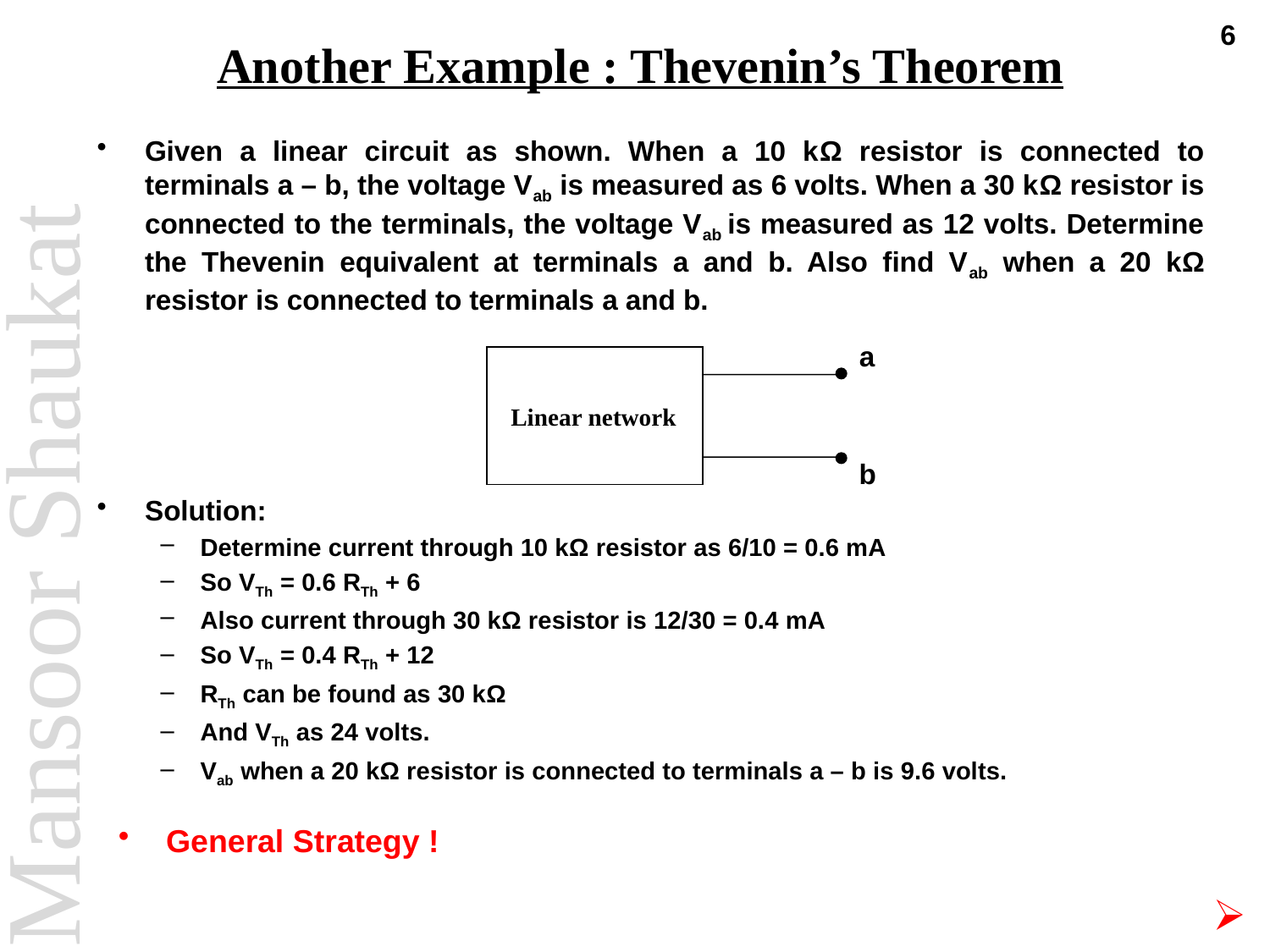

6
# Another Example : Thevenin’s Theorem
Given a linear circuit as shown. When a 10 kΩ resistor is connected to terminals a – b, the voltage Vab is measured as 6 volts. When a 30 kΩ resistor is connected to the terminals, the voltage Vab is measured as 12 volts. Determine the Thevenin equivalent at terminals a and b. Also find Vab when a 20 kΩ resistor is connected to terminals a and b.
a

Linear network

b

Solution:
Determine current through 10 kΩ resistor as 6/10 = 0.6 mA
So VTh = 0.6 RTh + 6
Also current through 30 kΩ resistor is 12/30 = 0.4 mA
So VTh = 0.4 RTh + 12
RTh can be found as 30 kΩ
And VTh as 24 volts.
Vab when a 20 kΩ resistor is connected to terminals a – b is 9.6 volts.
General Strategy !